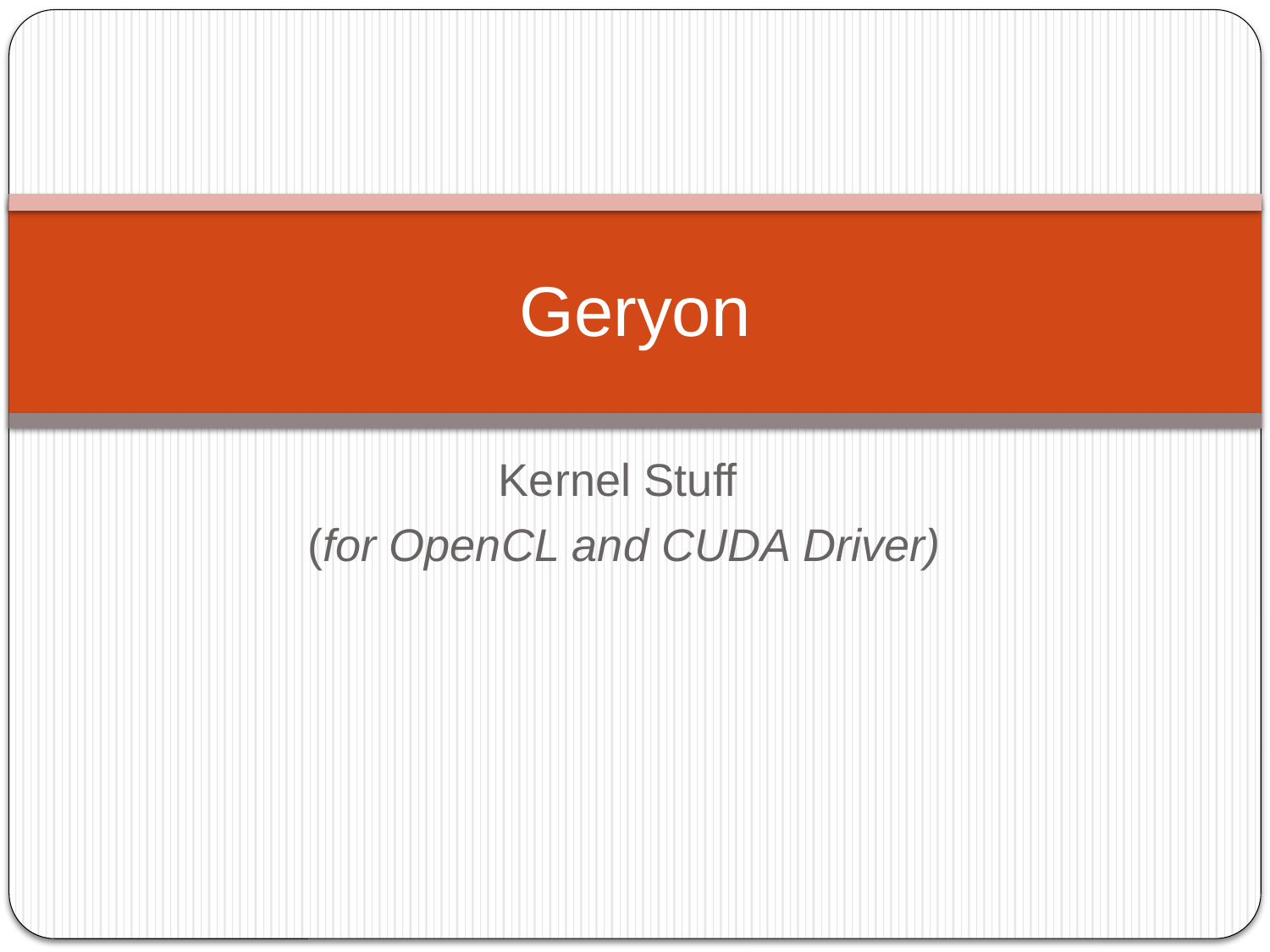

# Geryon
Kernel Stuff
(for OpenCL and CUDA Driver)